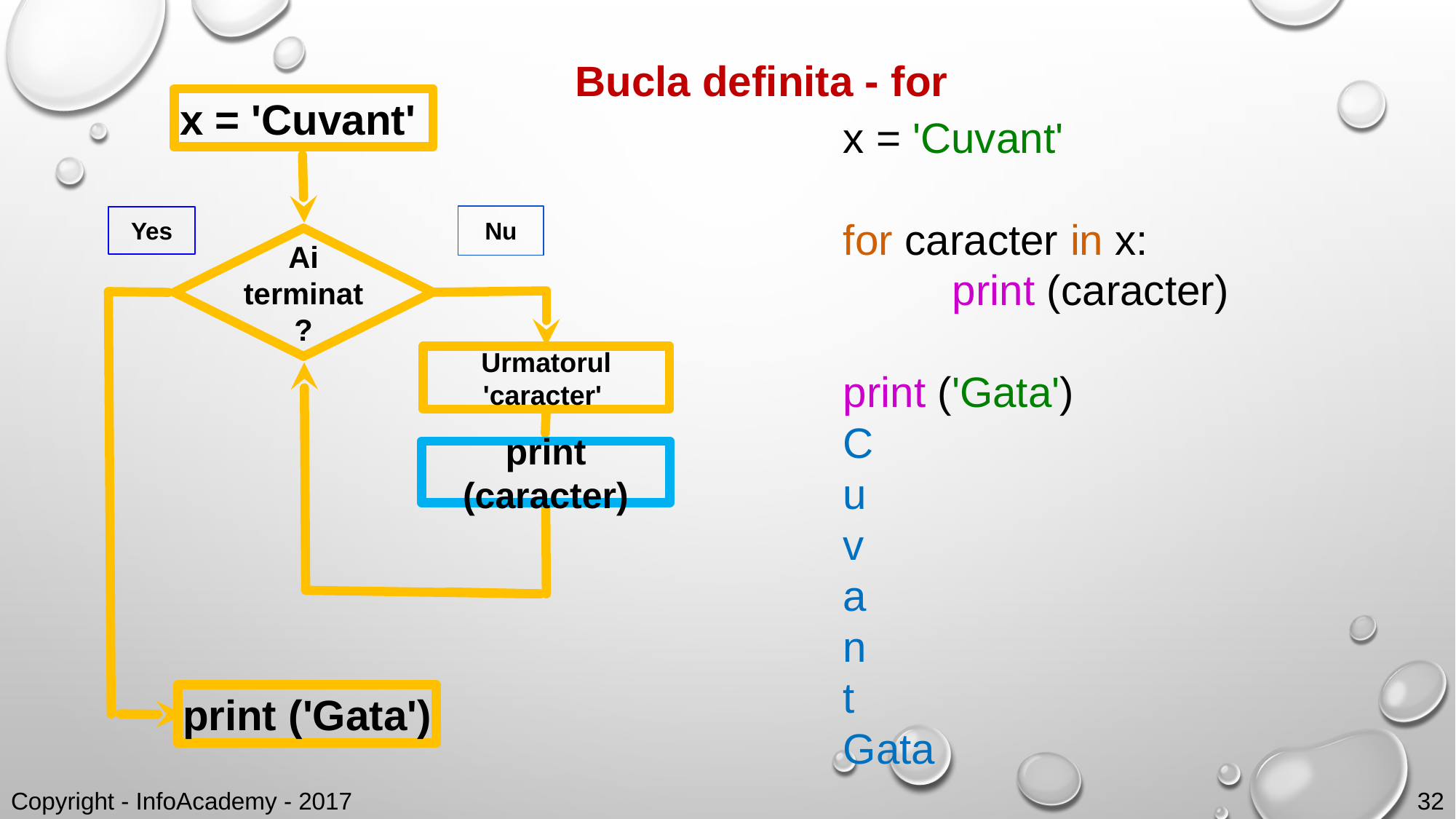

Bucla definita - for

x = 'Cuvant'
x = 'Cuvant'

for caracter in x:
	print (caracter)

print ('Gata')
C
u
v
a
n
t
Gata
Nu
Yes
Ai terminat ?
Urmatorul 'caracter'
print (caracter)
print ('Gata')
Copyright - InfoAcademy - 2017
32